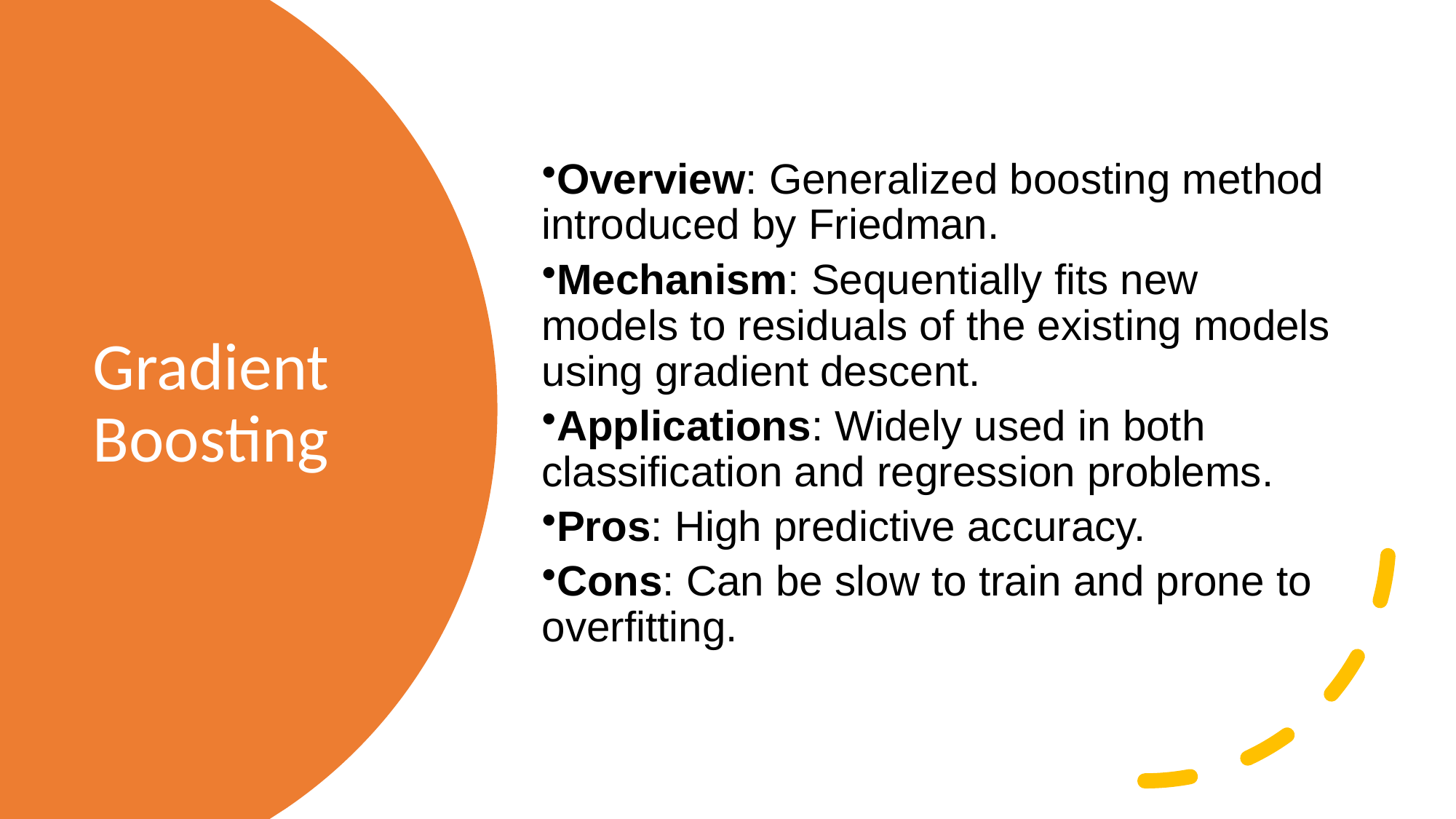

Overview: Generalized boosting method introduced by Friedman.
Mechanism: Sequentially fits new models to residuals of the existing models using gradient descent.
Applications: Widely used in both classification and regression problems.
Pros: High predictive accuracy.
Cons: Can be slow to train and prone to overfitting.
# Gradient Boosting